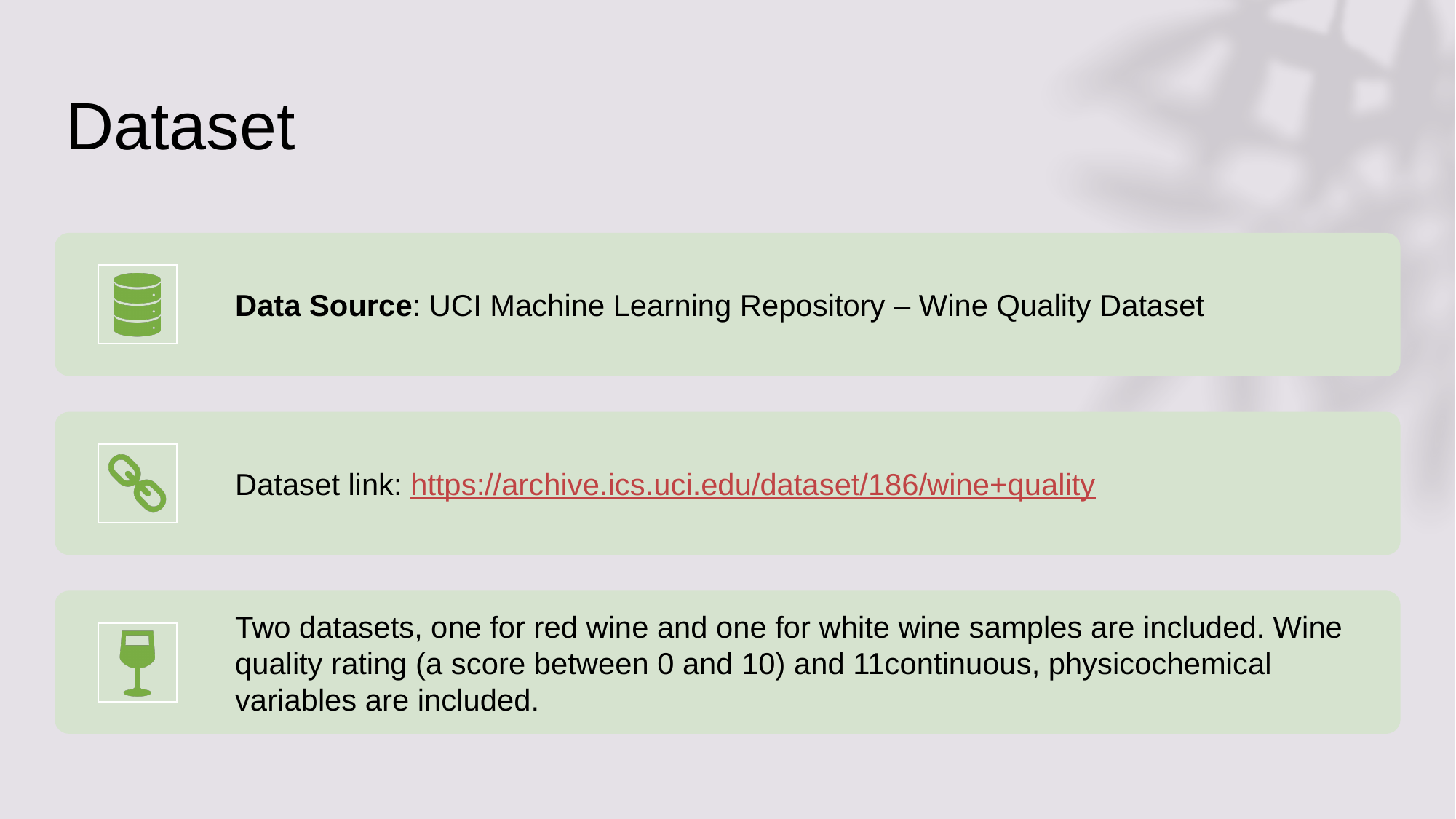

# Dataset
Data Source: UCI Machine Learning Repository – Wine Quality Dataset
Dataset link: https://archive.ics.uci.edu/dataset/186/wine+quality
Two datasets, one for red wine and one for white wine samples are included. Wine quality rating (a score between 0 and 10) and 11continuous, physicochemical variables are included.